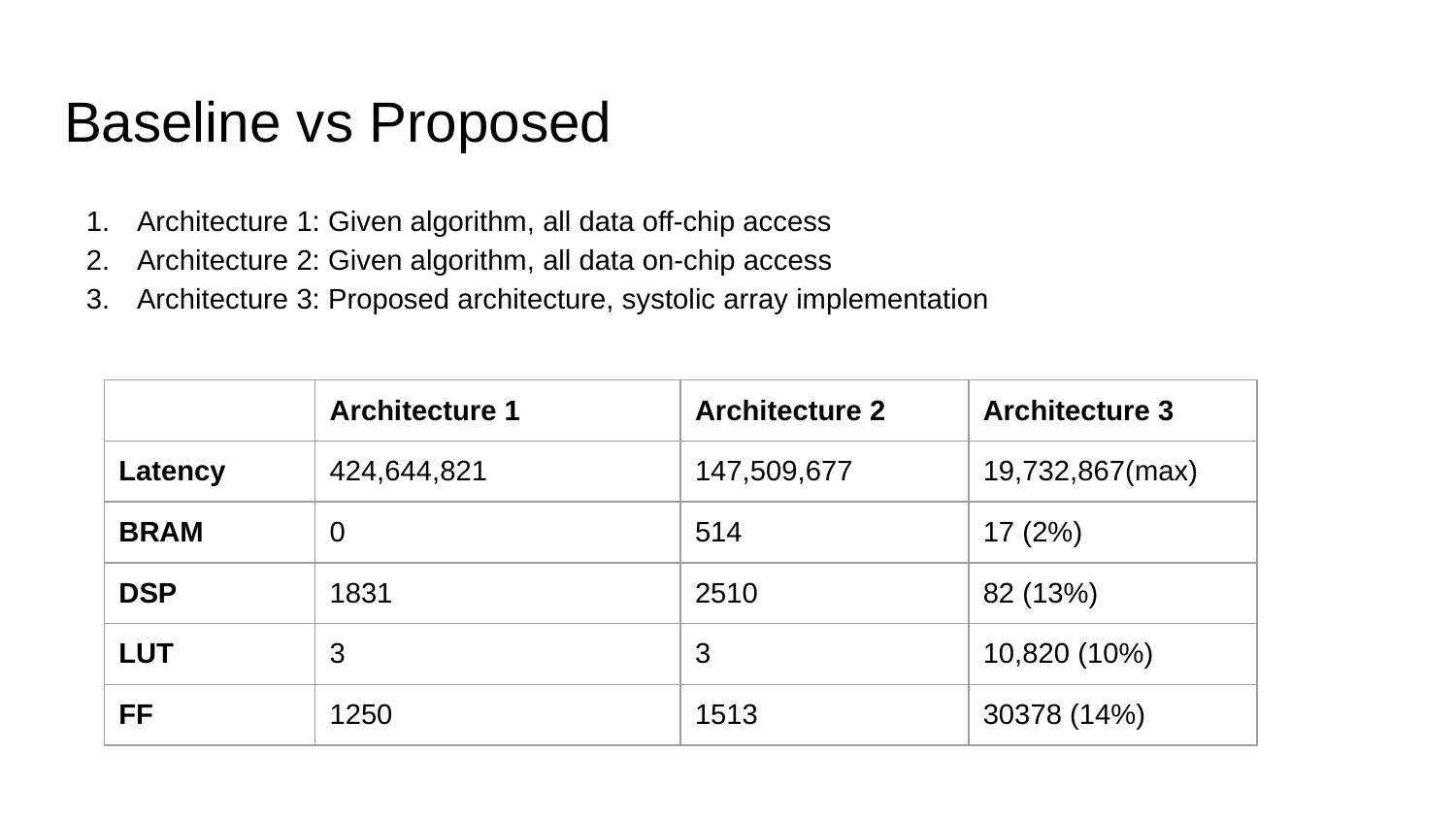

# Baseline vs Proposed
Architecture 1: Given algorithm, all data off-chip access
Architecture 2: Given algorithm, all data on-chip access
Architecture 3: Proposed architecture, systolic array implementation

|  | Architecture 1 | Architecture 2 | Architecture 3 |
| --- | --- | --- | --- |
| Latency | 424,644,821 | 147,509,677 | 19,732,867(max) |
| BRAM | 0 | 514 | 17 (2%) |
| DSP | 1831 | 2510 | 82 (13%) |
| LUT | 3 | 3 | 10,820 (10%) |
| FF | 1250 | 1513 | 30378 (14%) |